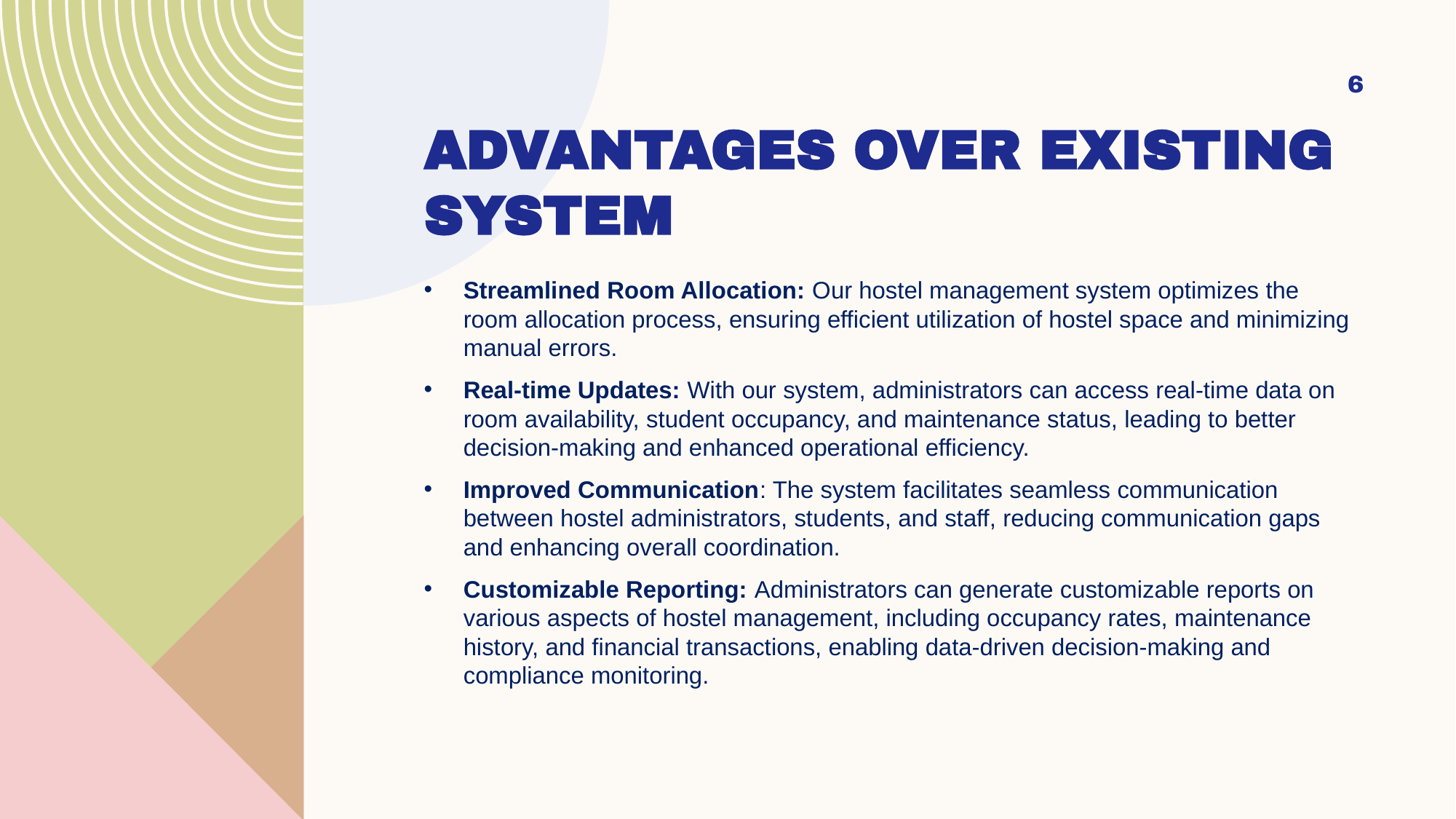

6
# Advantages over existing system
Streamlined Room Allocation: Our hostel management system optimizes the room allocation process, ensuring efficient utilization of hostel space and minimizing manual errors.
Real-time Updates: With our system, administrators can access real-time data on room availability, student occupancy, and maintenance status, leading to better decision-making and enhanced operational efficiency.
Improved Communication: The system facilitates seamless communication between hostel administrators, students, and staff, reducing communication gaps and enhancing overall coordination.
Customizable Reporting: Administrators can generate customizable reports on various aspects of hostel management, including occupancy rates, maintenance history, and financial transactions, enabling data-driven decision-making and compliance monitoring.